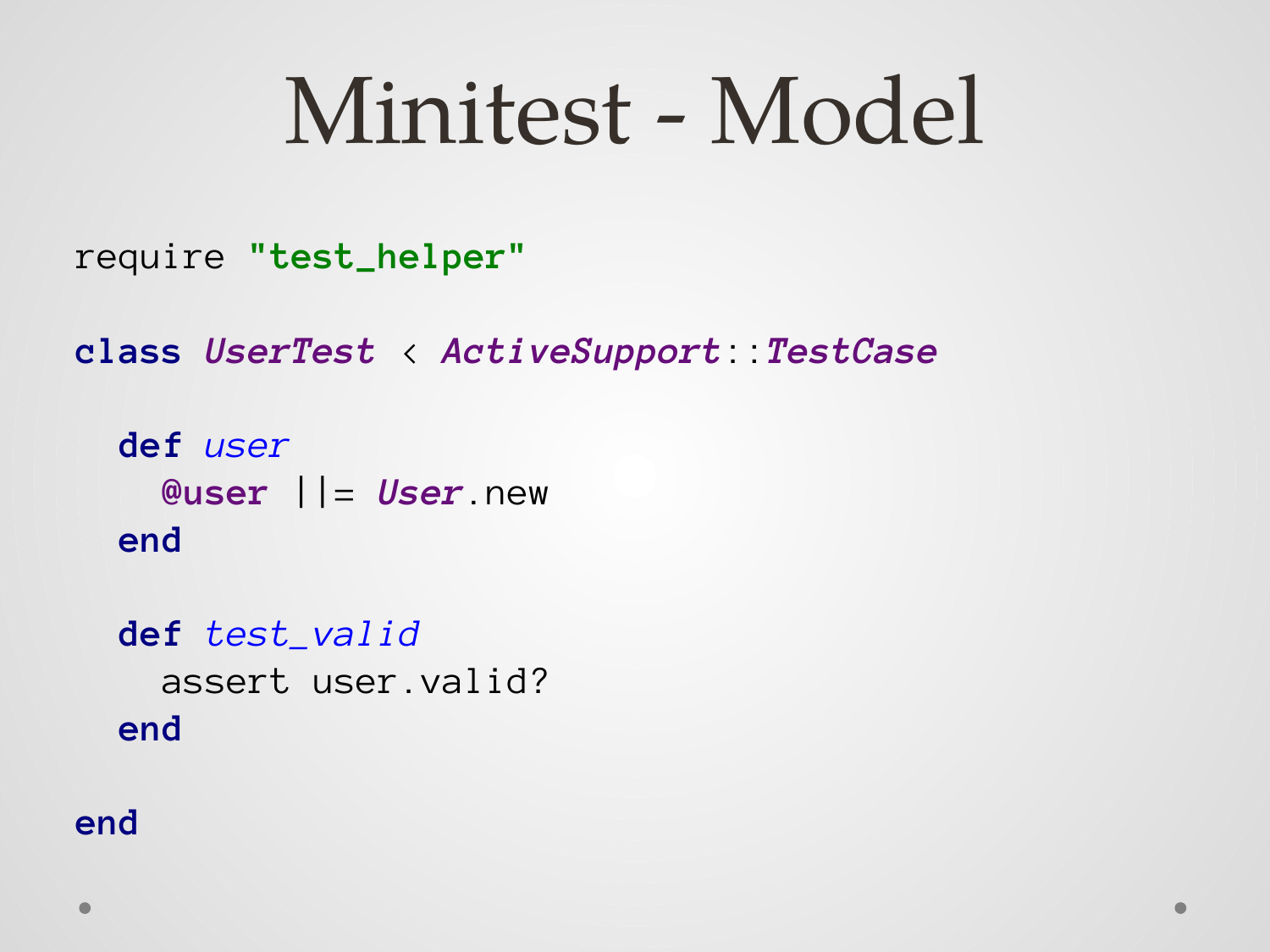

# Minitest - Model
require "test_helper"
class UserTest < ActiveSupport::TestCase
  def user
    @user ||= User.new
  end
  def test_valid
    assert user.valid?
  end
end